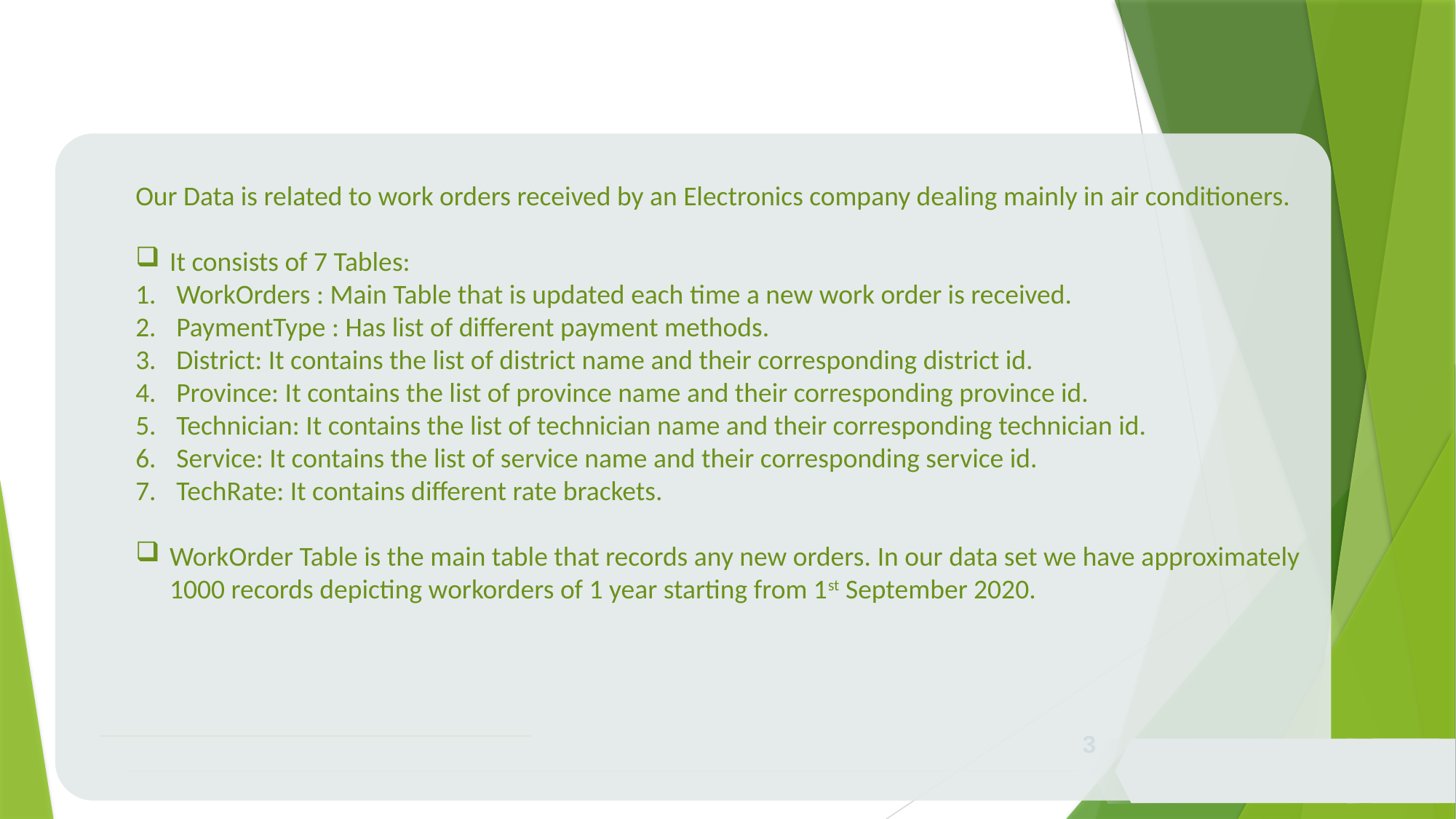

# Input Data Set

Our Data is related to work orders received by an Electronics company dealing mainly in air conditioners.

It consists of 7 Tables:
WorkOrders : Main Table that is updated each time a new work order is received.
PaymentType : Has list of different payment methods.
District: It contains the list of district name and their corresponding district id.
Province: It contains the list of province name and their corresponding province id.
Technician: It contains the list of technician name and their corresponding technician id.
Service: It contains the list of service name and their corresponding service id.
TechRate: It contains different rate brackets.

WorkOrder Table is the main table that records any new orders. In our data set we have approximately 1000 records depicting workorders of 1 year starting from 1st September 2020.
3